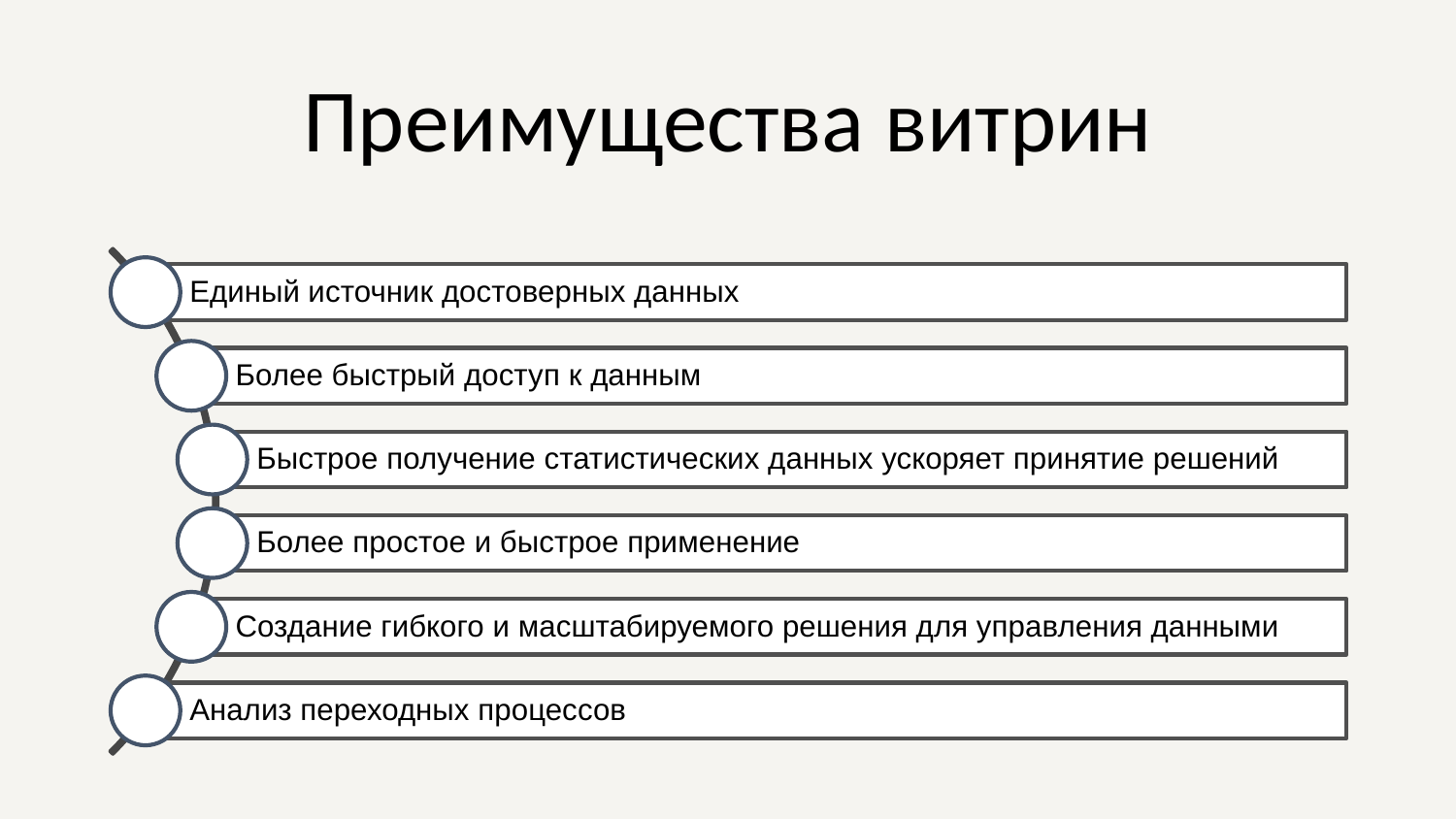

# Преимущества витрин

Единый источник достоверных данных

Более быстрый доступ к данным

Быстрое получение статистических данных ускоряет принятие решений

Более простое и быстрое применение

Создание гибкого и масштабируемого решения для управления данными

Анализ переходных процессов